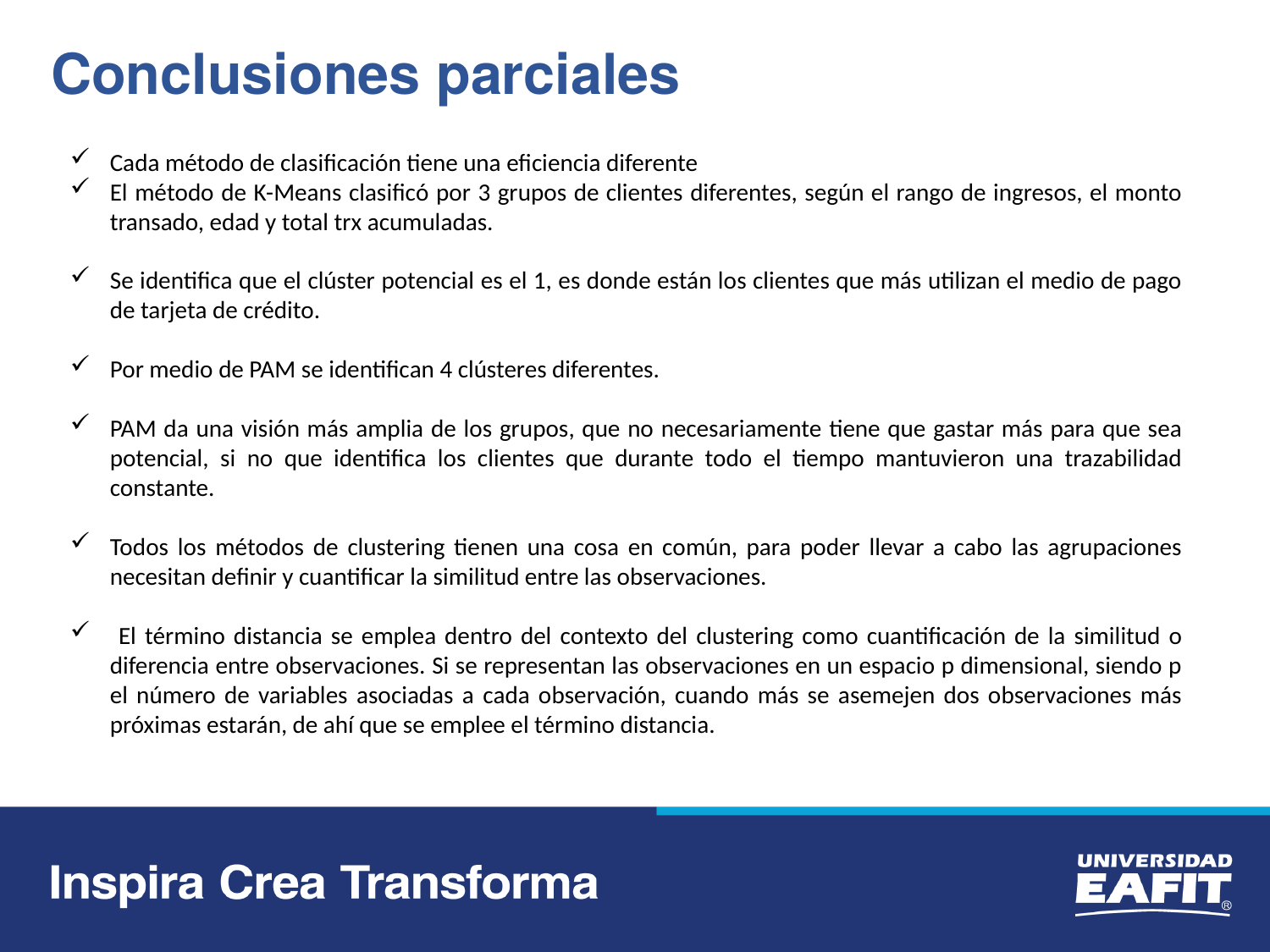

Conclusiones parciales
Cada método de clasificación tiene una eficiencia diferente
El método de K-Means clasificó por 3 grupos de clientes diferentes, según el rango de ingresos, el monto transado, edad y total trx acumuladas.

Se identifica que el clúster potencial es el 1, es donde están los clientes que más utilizan el medio de pago de tarjeta de crédito.

Por medio de PAM se identifican 4 clústeres diferentes.

PAM da una visión más amplia de los grupos, que no necesariamente tiene que gastar más para que sea potencial, si no que identifica los clientes que durante todo el tiempo mantuvieron una trazabilidad constante.

Todos los métodos de clustering tienen una cosa en común, para poder llevar a cabo las agrupaciones necesitan definir y cuantificar la similitud entre las observaciones.

 El término distancia se emplea dentro del contexto del clustering como cuantificación de la similitud o diferencia entre observaciones. Si se representan las observaciones en un espacio p dimensional, siendo p el número de variables asociadas a cada observación, cuando más se asemejen dos observaciones más próximas estarán, de ahí que se emplee el término distancia.